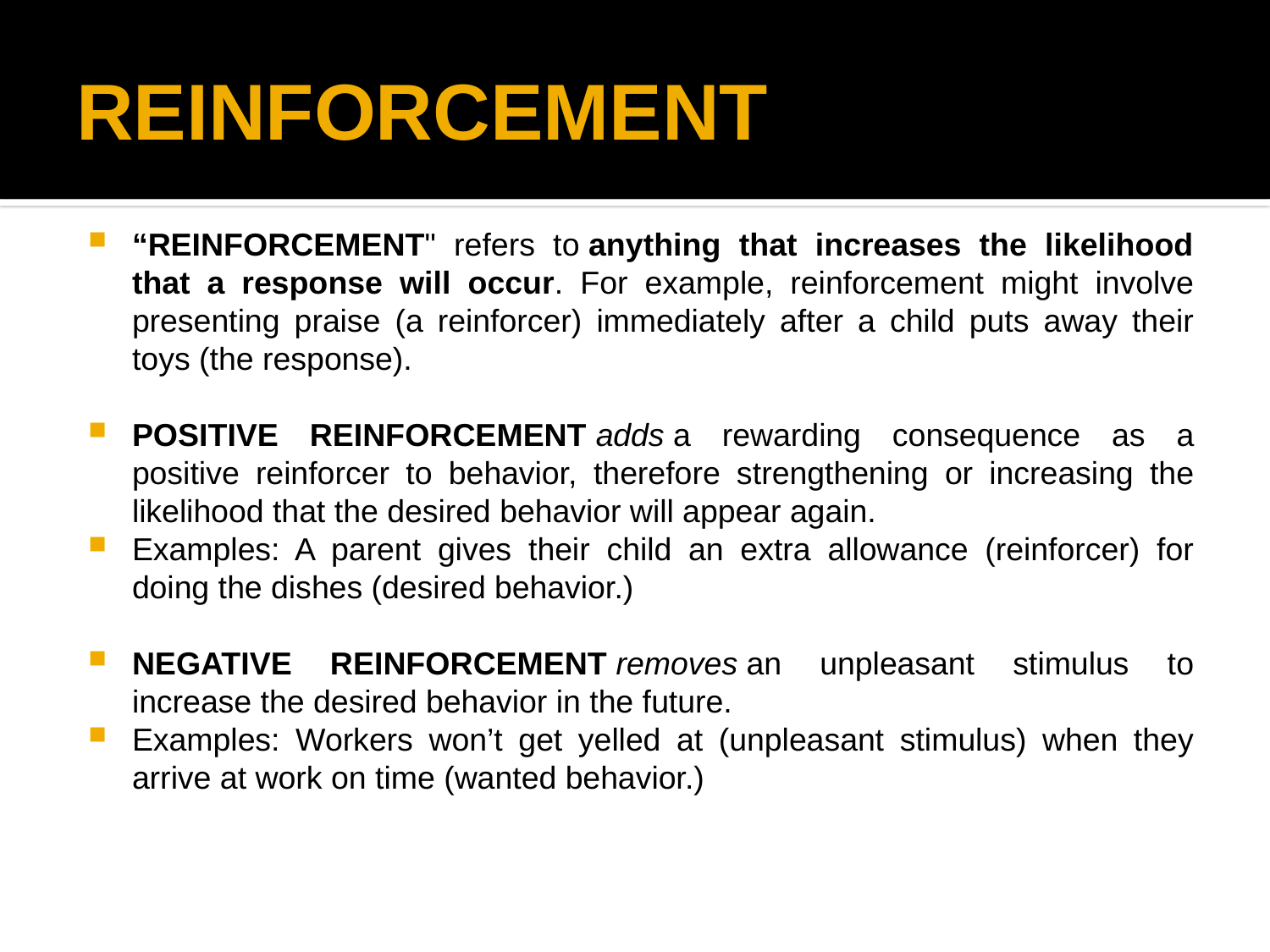

# REINFORCEMENT
“REINFORCEMENT" refers to anything that increases the likelihood that a response will occur. For example, reinforcement might involve presenting praise (a reinforcer) immediately after a child puts away their toys (the response).

POSITIVE REINFORCEMENT adds a rewarding consequence as a positive reinforcer to behavior, therefore strengthening or increasing the likelihood that the desired behavior will appear again.
Examples: A parent gives their child an extra allowance (reinforcer) for doing the dishes (desired behavior.)

NEGATIVE REINFORCEMENT removes an unpleasant stimulus to increase the desired behavior in the future.
Examples: Workers won’t get yelled at (unpleasant stimulus) when they arrive at work on time (wanted behavior.)